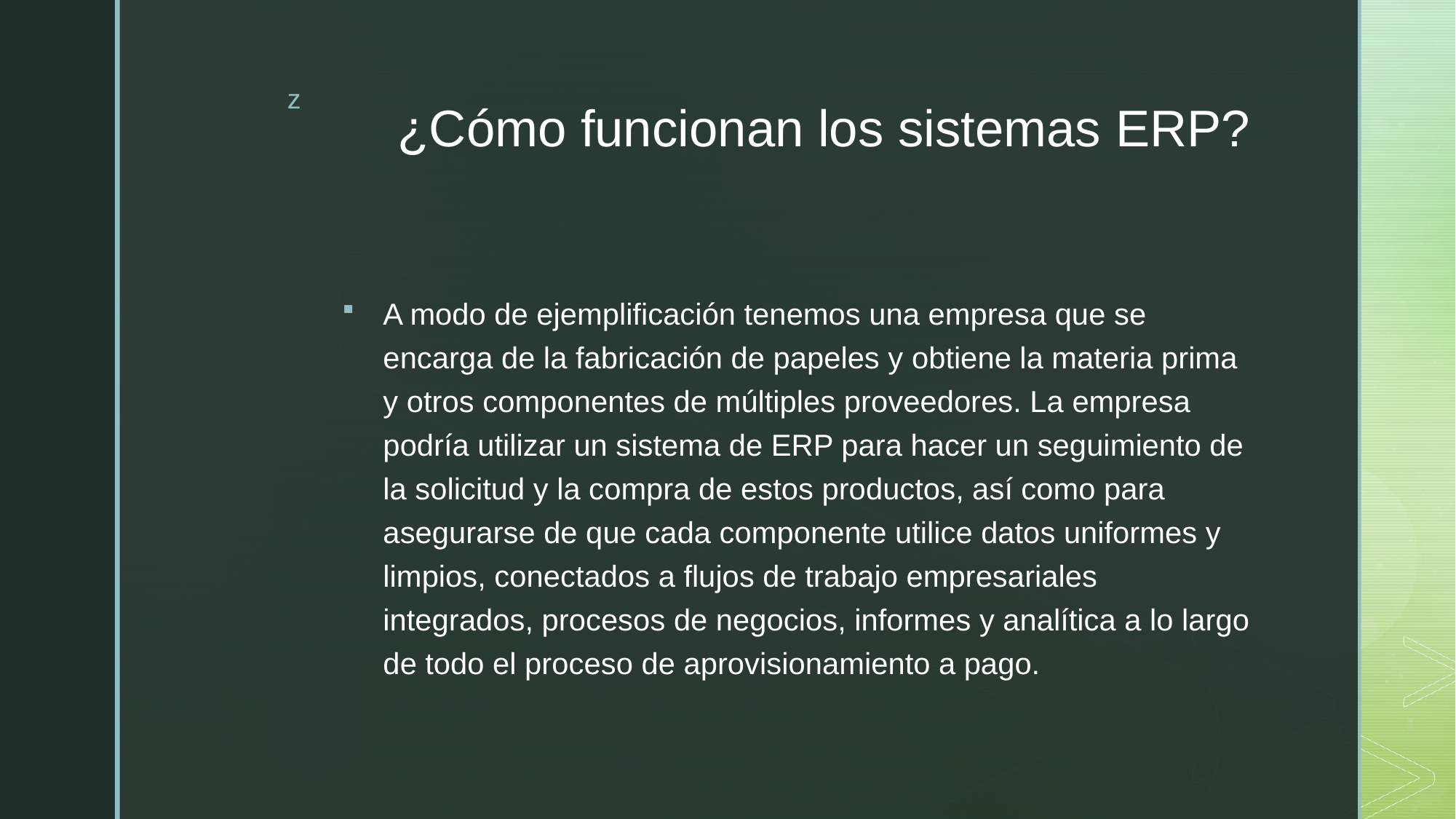

# ¿Cómo funcionan los sistemas ERP?
A modo de ejemplificación tenemos una empresa que se encarga de la fabricación de papeles y obtiene la materia prima y otros componentes de múltiples proveedores. La empresa podría utilizar un sistema de ERP para hacer un seguimiento de la solicitud y la compra de estos productos, así como para asegurarse de que cada componente utilice datos uniformes y limpios, conectados a flujos de trabajo empresariales integrados, procesos de negocios, informes y analítica a lo largo de todo el proceso de aprovisionamiento a pago.